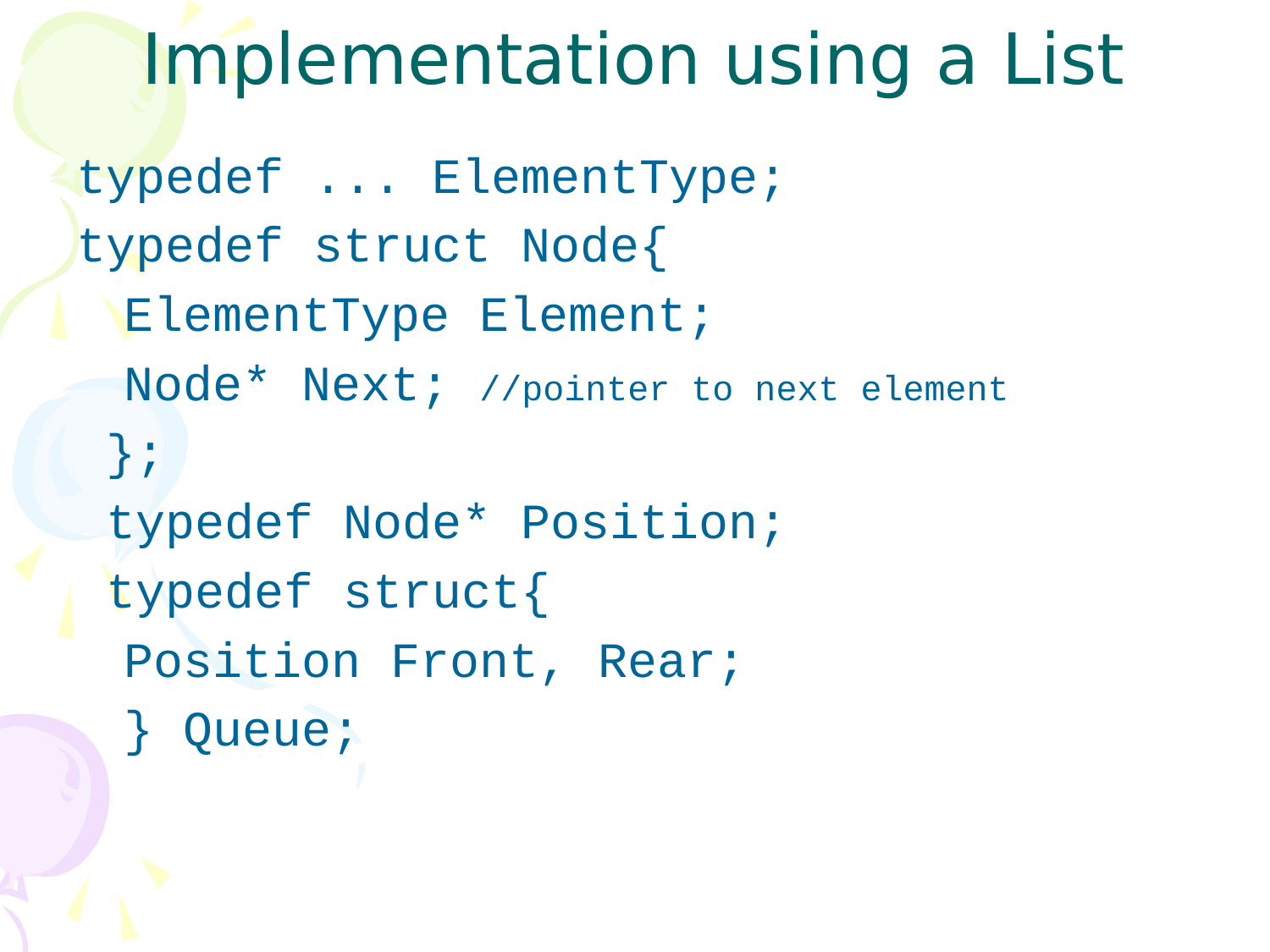

# Implementation using a List
typedef ... ElementType;
typedef struct Node{
	ElementType Element;
	Node* Next; //pointer to next element
 };
 typedef Node* Position;
 typedef struct{
	Position Front, Rear;
	} Queue;